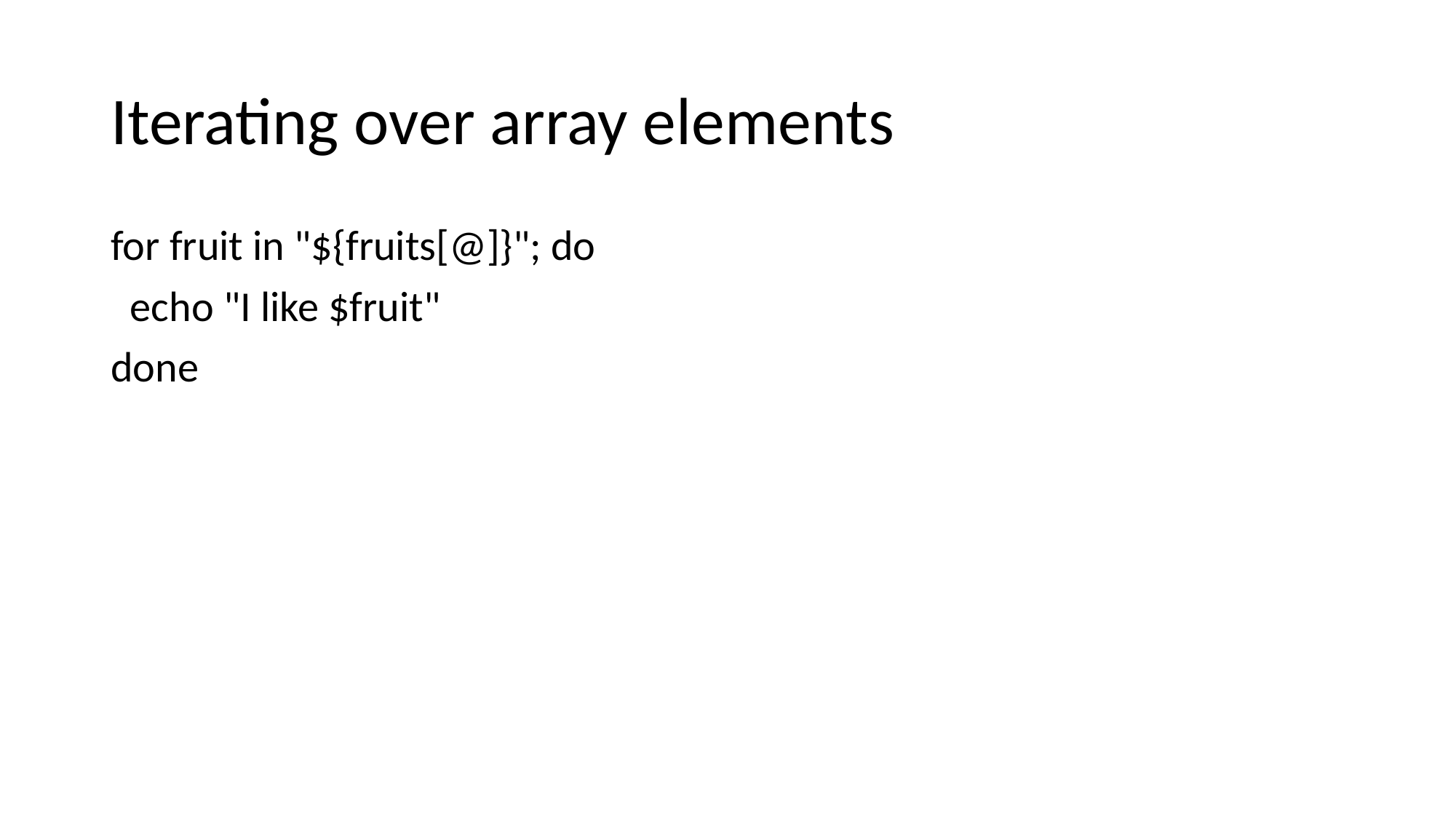

# Iterating over array elements
for fruit in "${fruits[@]}"; do
  echo "I like $fruit"
done